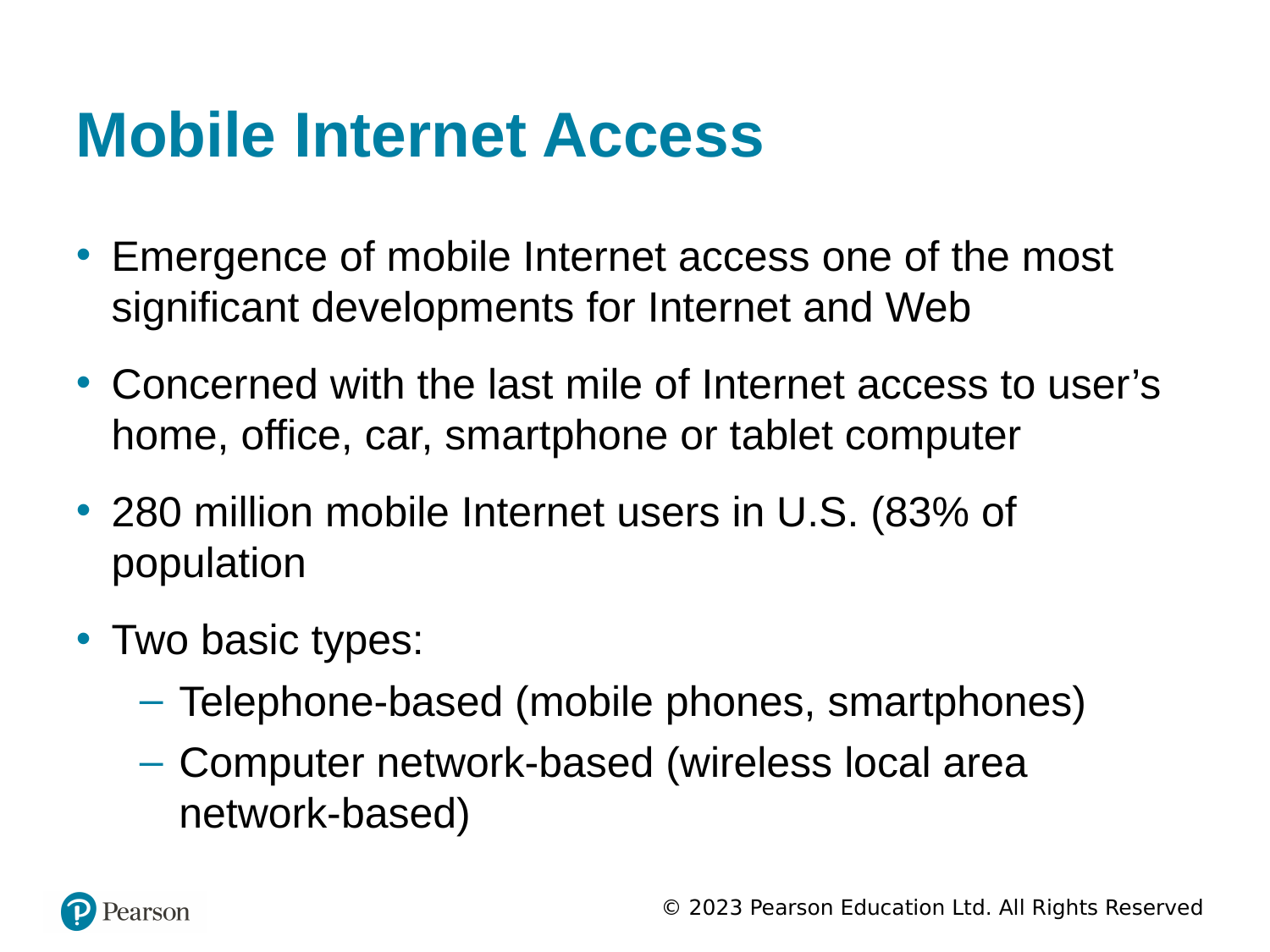

# Mobile Internet Access
Emergence of mobile Internet access one of the most significant developments for Internet and Web
Concerned with the last mile of Internet access to user’s home, office, car, smartphone or tablet computer
280 million mobile Internet users in U.S. (83% of population
Two basic types:
Telephone-based (mobile phones, smartphones)
Computer network-based (wireless local area network-based)